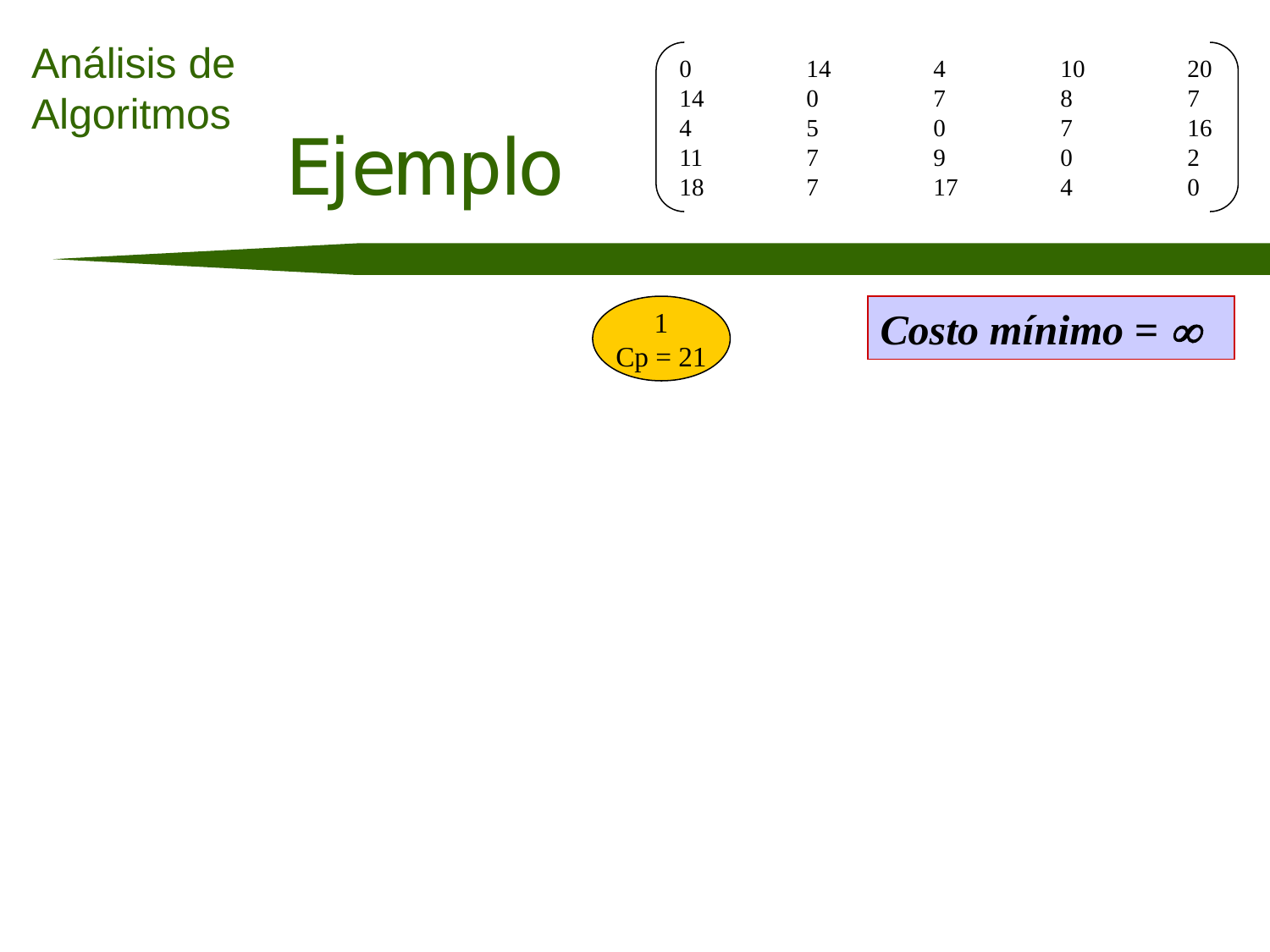

0	14	4	10	20
14	0	7	8	7
4	5	0	7	16
11	7	9	0	2
18	7	17	4	0

# Ejemplo

1
Cp = 21
Costo mínimo = ∞